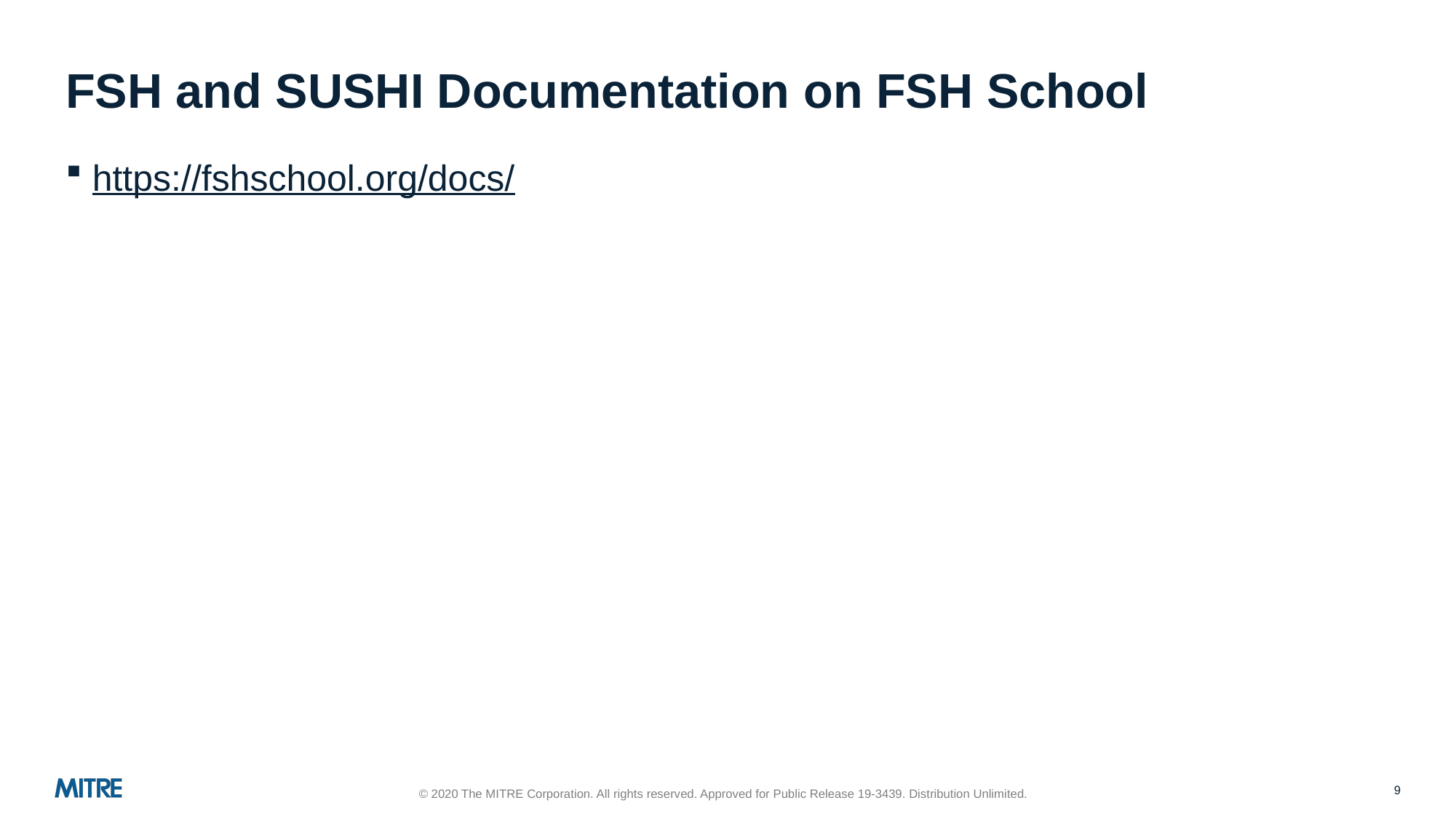

# FSH and SUSHI Documentation on FSH School
https://fshschool.org/docs/
9